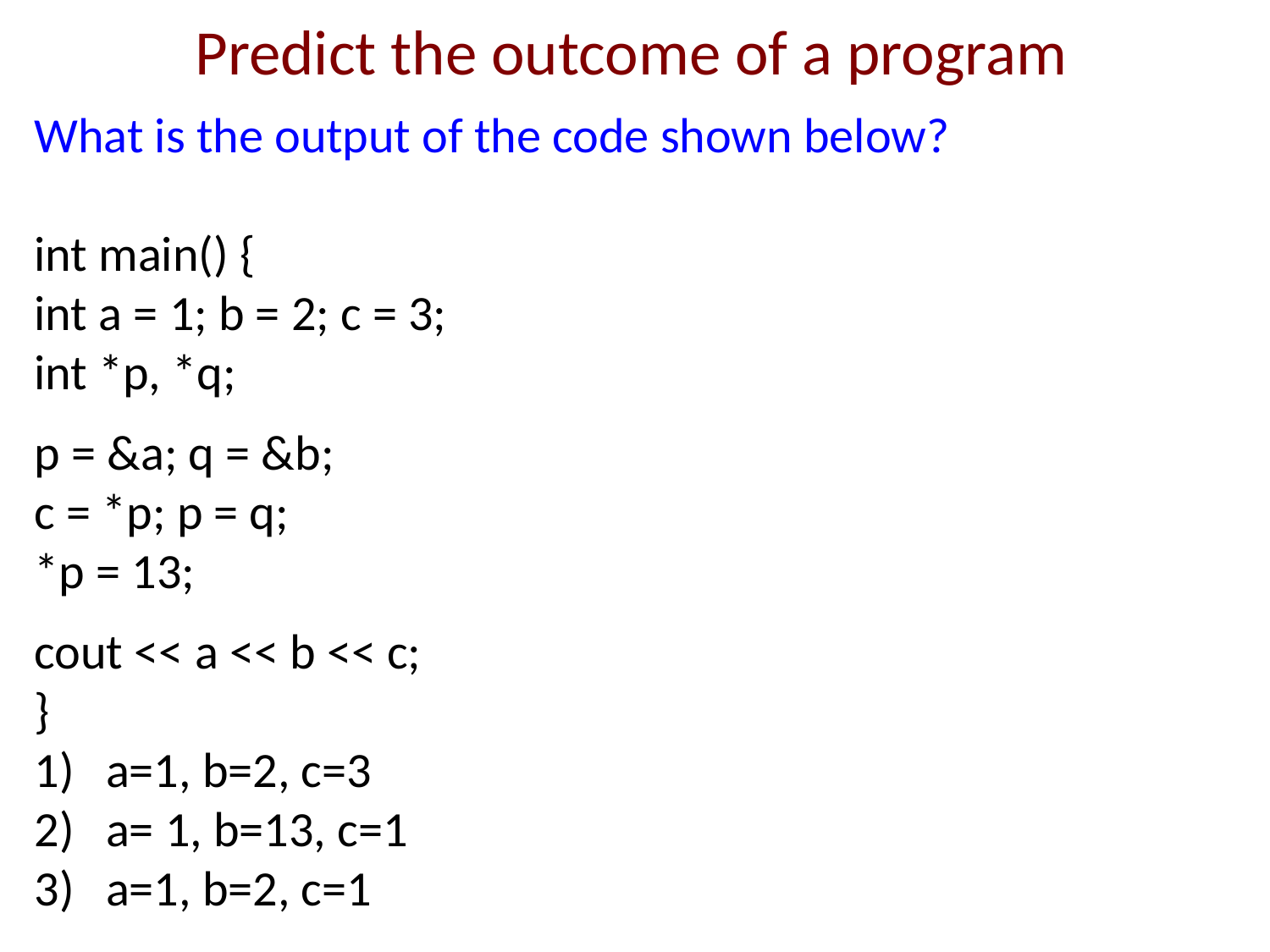

Predict the outcome of a program
What is the output of the code shown below?

int main() {
int a = 1; b = 2; c = 3;
int *p, *q;
p = &a; q = &b;
c = *p; p = q;
*p = 13;
cout << a << b << c;
}
a=1, b=2, c=3
a= 1, b=13, c=1
a=1, b=2, c=1